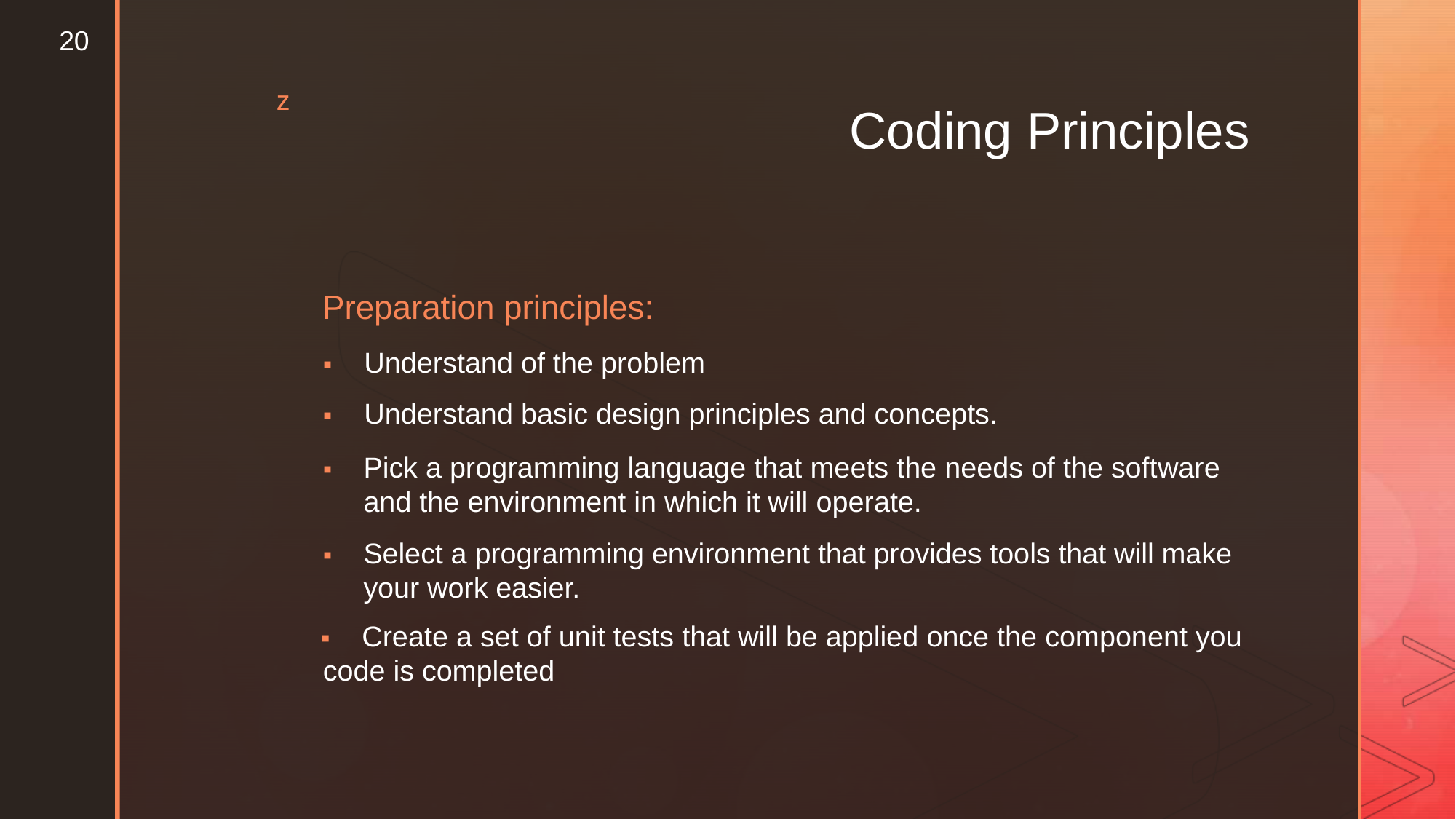

20
z
Coding
Principles

Preparation principles:
▪   Understand of the problem
▪   Understand basic design principles and concepts.
▪	Pick a programming language that meets the needs of the software and the environment in which it will operate.
▪	Select a programming environment that provides tools that will make your work easier.
▪   Create a set of unit tests that will be applied once the component you
code is completed